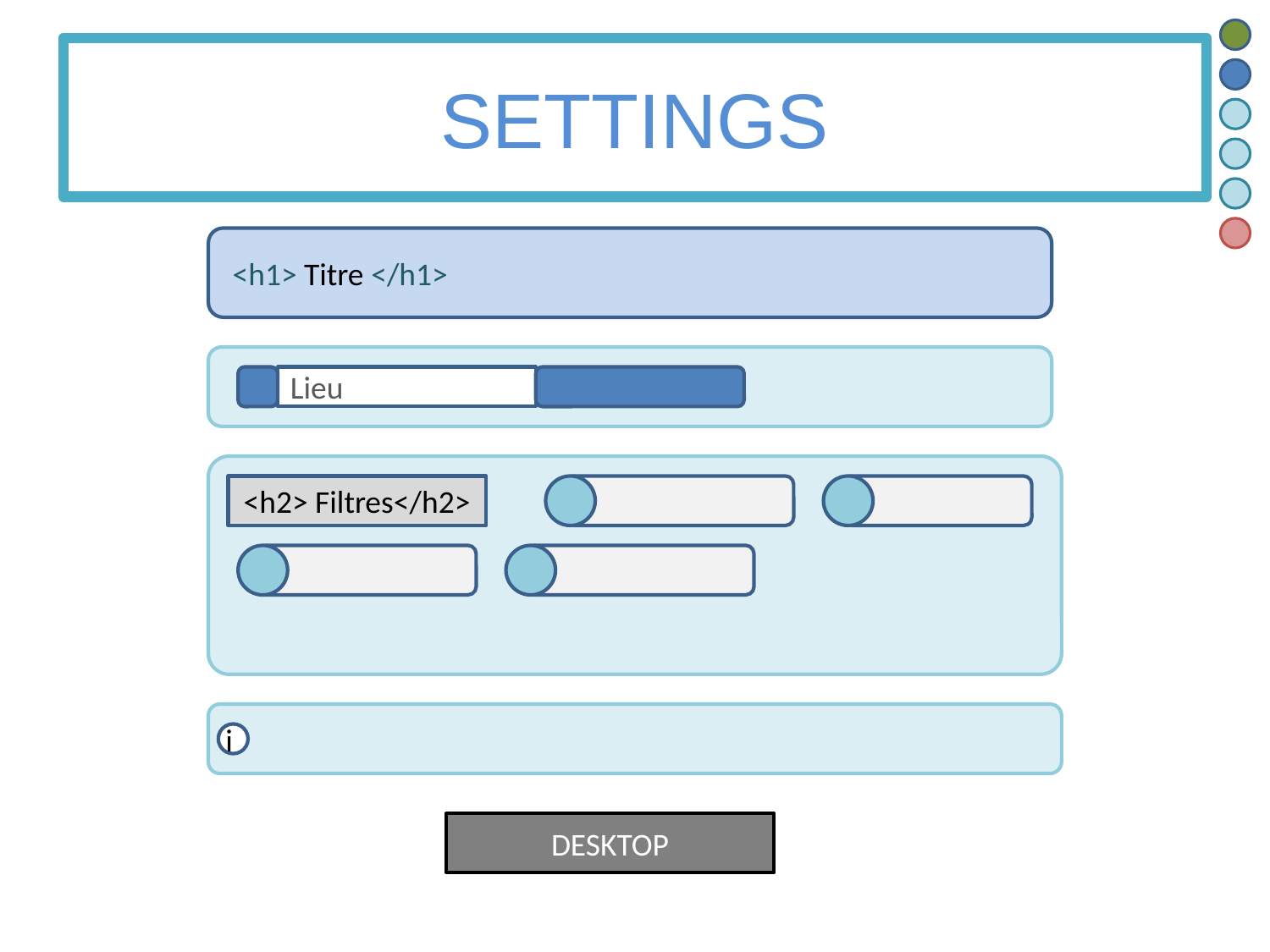

# SETTINGS

 <h1> Titre </h1>

Lieu

<h2> Filtres</h2>

i
DESKTOP